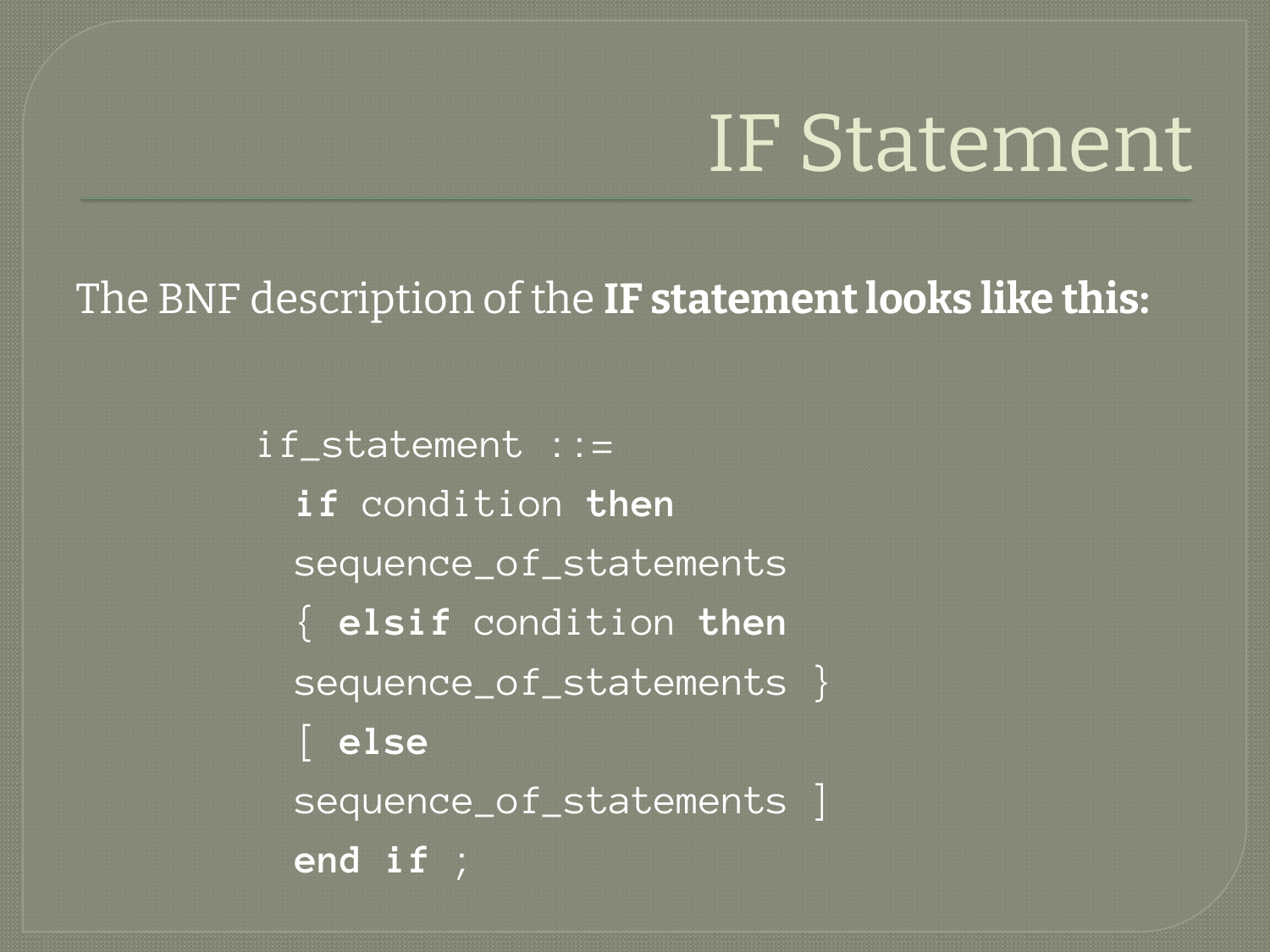

# IF Statement

The BNF description of the IF statement looks like this:

if_statement ::=
if condition then
	sequence_of_statements
{ elsif condition then
	sequence_of_statements }
[ else
	sequence_of_statements ]
end if ;